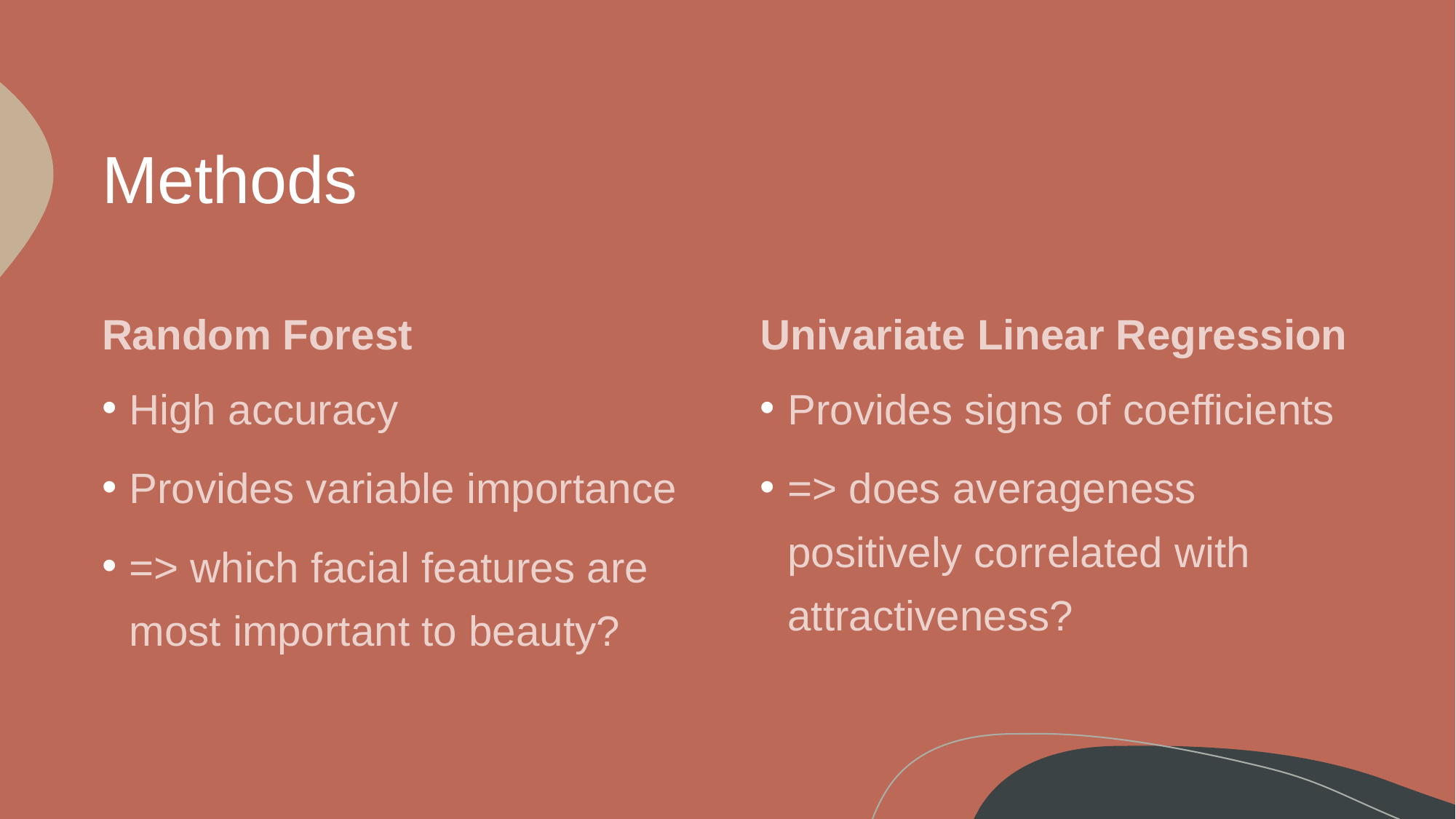

# Methods
Random Forest
Univariate Linear Regression
High accuracy
Provides variable importance
=> which facial features are most important to beauty?
Provides signs of coefficients
=> does averageness positively correlated with attractiveness?